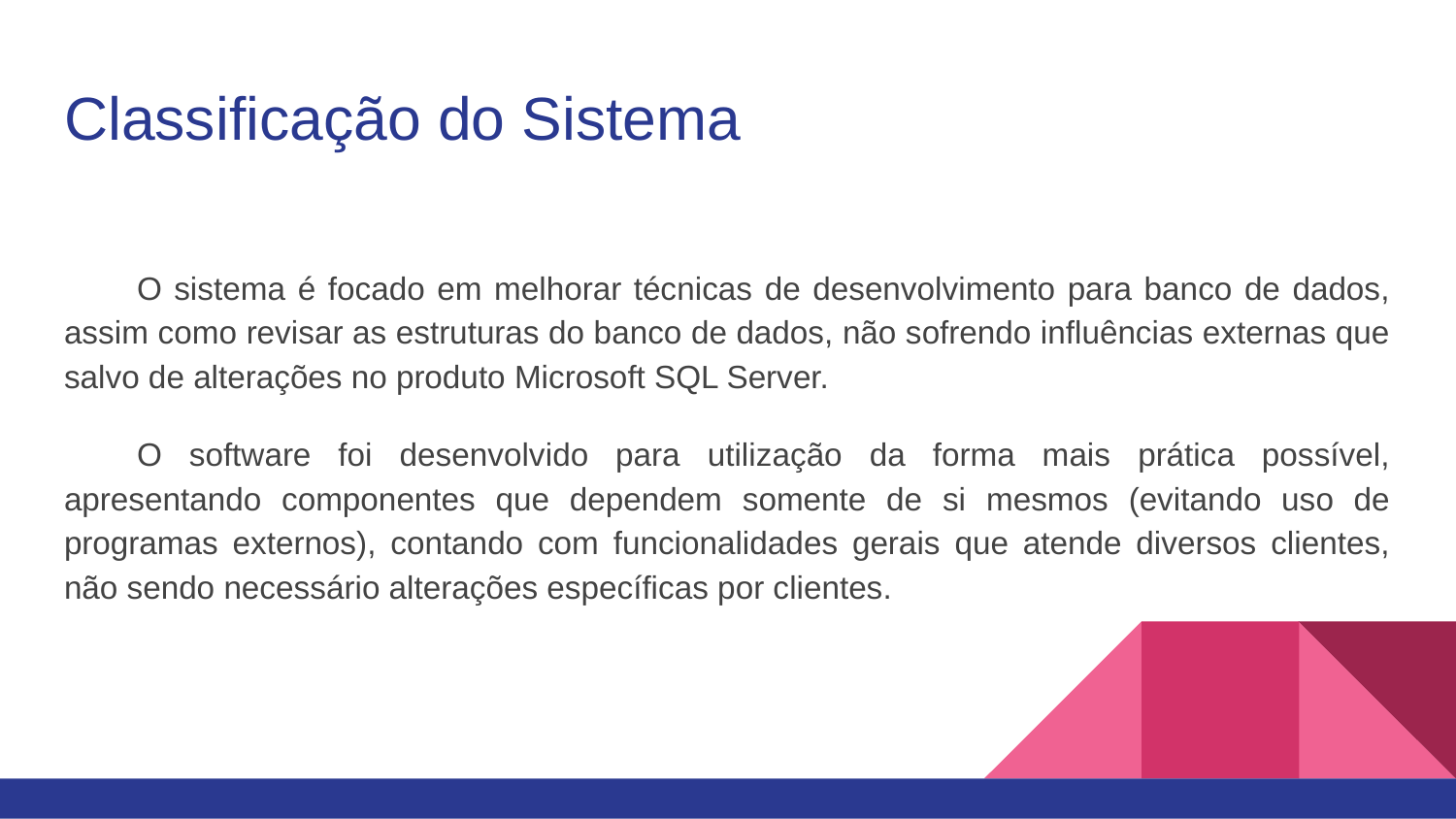

# Classificação do Sistema
O sistema é focado em melhorar técnicas de desenvolvimento para banco de dados, assim como revisar as estruturas do banco de dados, não sofrendo influências externas que salvo de alterações no produto Microsoft SQL Server.
O software foi desenvolvido para utilização da forma mais prática possível, apresentando componentes que dependem somente de si mesmos (evitando uso de programas externos), contando com funcionalidades gerais que atende diversos clientes, não sendo necessário alterações específicas por clientes.